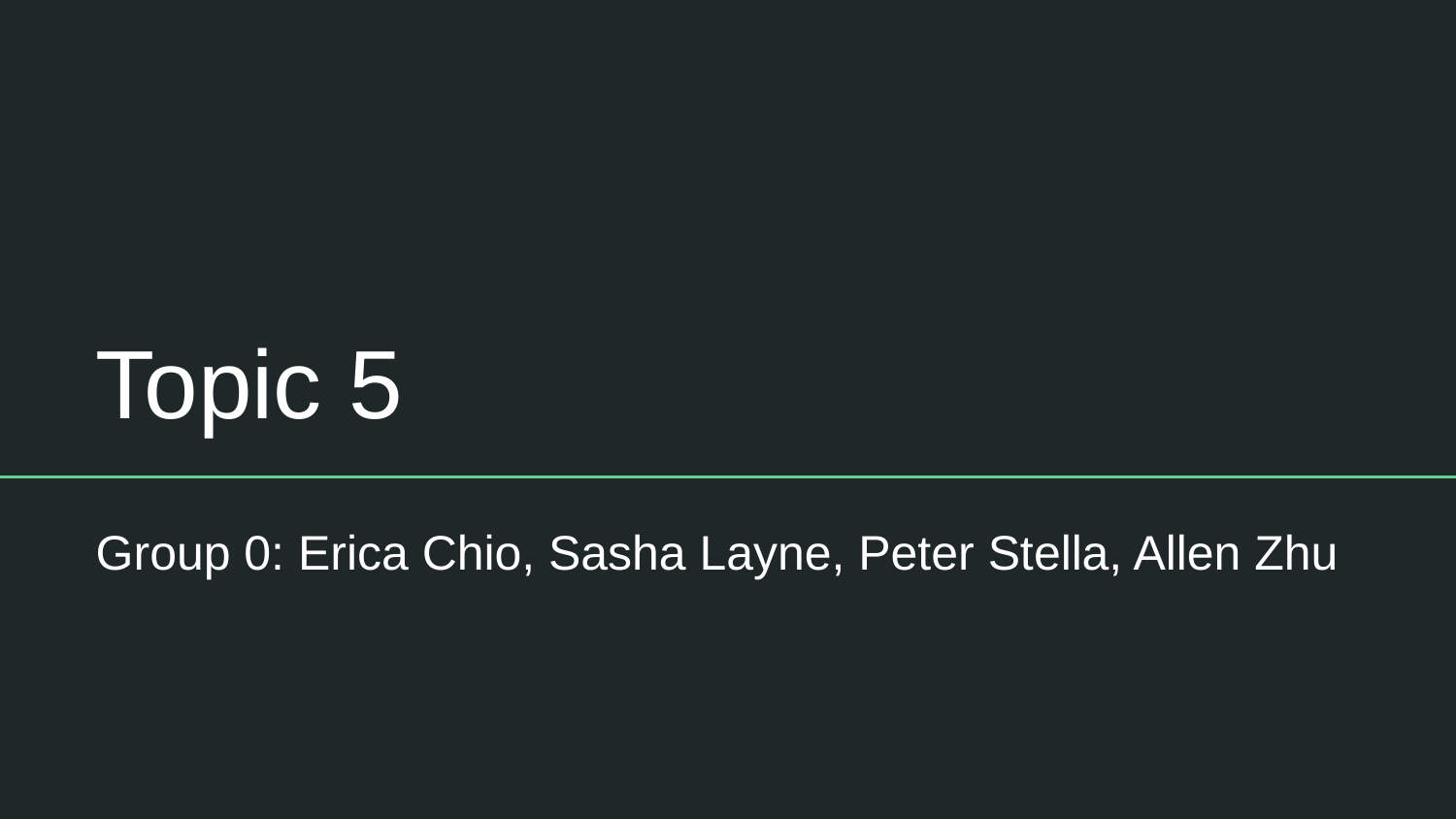

# Topic 5
Group 0: Erica Chio, Sasha Layne, Peter Stella, Allen Zhu